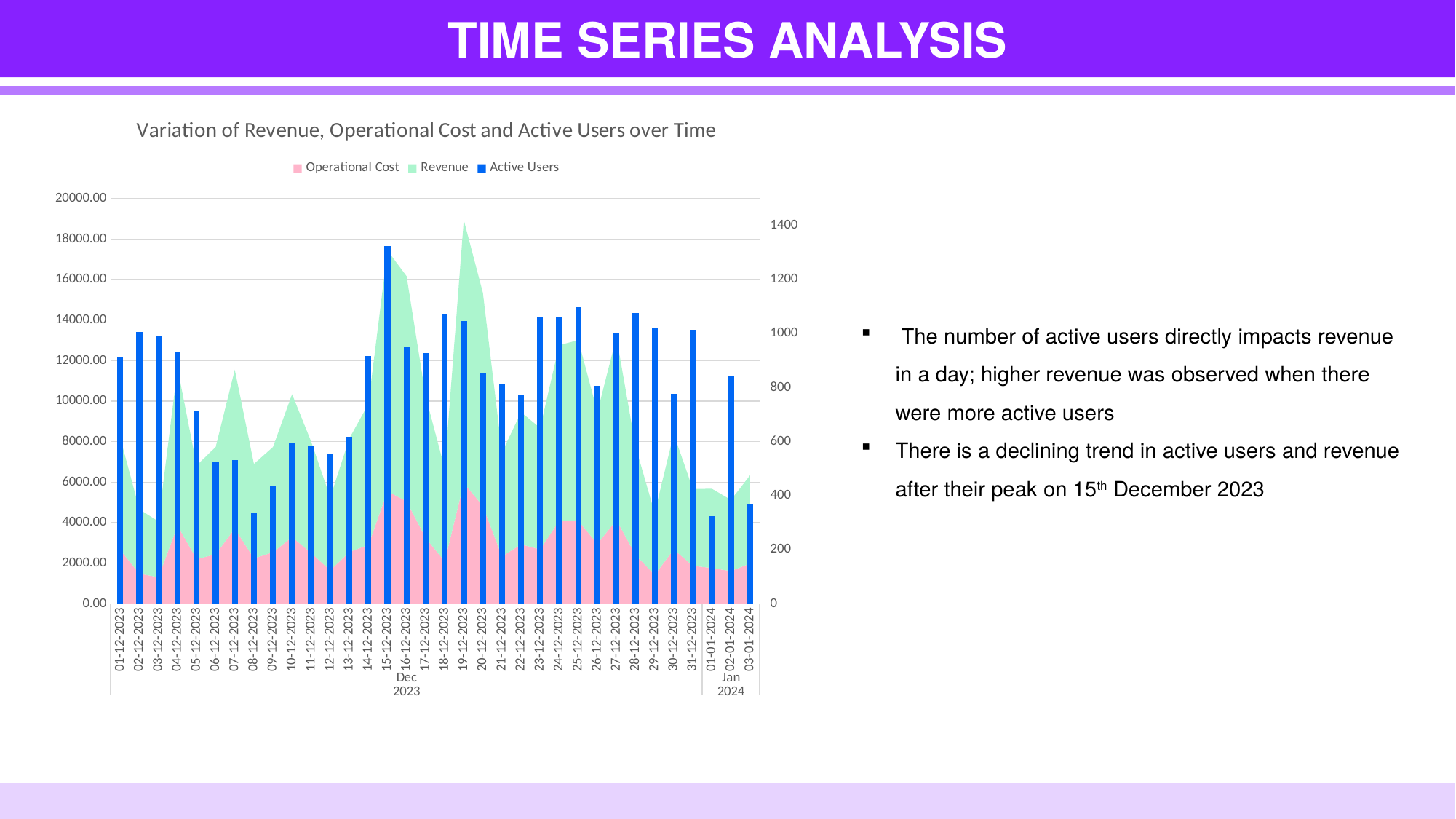

TIME SERIES ANALYSIS

### Chart: Variation of Revenue, Operational Cost and Active Users over Time

| Category | Operational Cost | Revenue | Active Users |
|---|---|---|---|
| 01-12-2023 | 2653.4583333333317 | 5518.783333333332 | 912.0 |
| 02-12-2023 | 1487.2433333333327 | 3170.3166666666652 | 1005.0 |
| 03-12-2023 | 1311.8499999999985 | 2748.9666666666653 | 994.0 |
| 04-12-2023 | 3852.719999999998 | 7773.416666666667 | 931.0 |
| 05-12-2023 | 2201.091666666665 | 4619.549999999998 | 715.0 |
| 06-12-2023 | 2443.789999999998 | 5296.033333333327 | 523.0 |
| 07-12-2023 | 3721.03333333333 | 7826.749999999995 | 531.0 |
| 08-12-2023 | 2234.4649999999992 | 4664.633333333332 | 338.0 |
| 09-12-2023 | 2544.694999999999 | 5189.049999999997 | 438.0 |
| 10-12-2023 | 3292.65833333333 | 7049.166666666665 | 594.0 |
| 11-12-2023 | 2507.973333333332 | 5493.183333333332 | 582.0 |
| 12-12-2023 | 1645.216666666665 | 3593.433333333331 | 555.0 |
| 13-12-2023 | 2556.6256666666654 | 5595.309999999996 | 619.0 |
| 14-12-2023 | 2908.660999999998 | 6951.014999999996 | 917.0 |
| 15-12-2023 | 5547.337999999999 | 11884.578333333327 | 1324.0 |
| 16-12-2023 | 5060.172833333334 | 11107.483333333332 | 952.0 |
| 17-12-2023 | 3252.140666666667 | 6983.001666666664 | 929.0 |
| 18-12-2023 | 2090.159333333333 | 4580.29833333333 | 1074.0 |
| 19-12-2023 | 5963.2626666666665 | 12970.289999999994 | 1046.0 |
| 20-12-2023 | 4821.973116666667 | 10530.531166666668 | 855.0 |
| 21-12-2023 | 2333.0798333333328 | 5134.3658333333315 | 816.0 |
| 22-12-2023 | 2933.7226666666666 | 6515.489999999997 | 775.0 |
| 23-12-2023 | 2685.863999999999 | 5988.34333333333 | 1059.0 |
| 24-12-2023 | 4097.367333333332 | 8666.098333333332 | 1061.0 |
| 25-12-2023 | 4107.599499999998 | 8904.938333333332 | 1098.0 |
| 26-12-2023 | 2954.2149999999997 | 6505.799999999998 | 808.0 |
| 27-12-2023 | 4136.948666666667 | 9021.21333333333 | 1001.0 |
| 28-12-2023 | 2410.0696666666663 | 5334.398333333332 | 1077.0 |
| 29-12-2023 | 1425.3999999999994 | 3055.0333333333315 | 1022.0 |
| 30-12-2023 | 2681.2999999999993 | 5695.816666666666 | 778.0 |
| 31-12-2023 | 1873.1013333333321 | 3791.419999999999 | 1014.0 |
| 01-01-2024 | 1762.2909999999997 | 3911.7149999999983 | 325.0 |
| 02-01-2024 | 1610.5839999999998 | 3513.3433333333332 | 845.0 |
| 03-01-2024 | 1987.532999999999 | 4347.631666666664 | 369.0 |
 The number of active users directly impacts revenue in a day; higher revenue was observed when there were more active users
There is a declining trend in active users and revenue after their peak on 15th December 2023